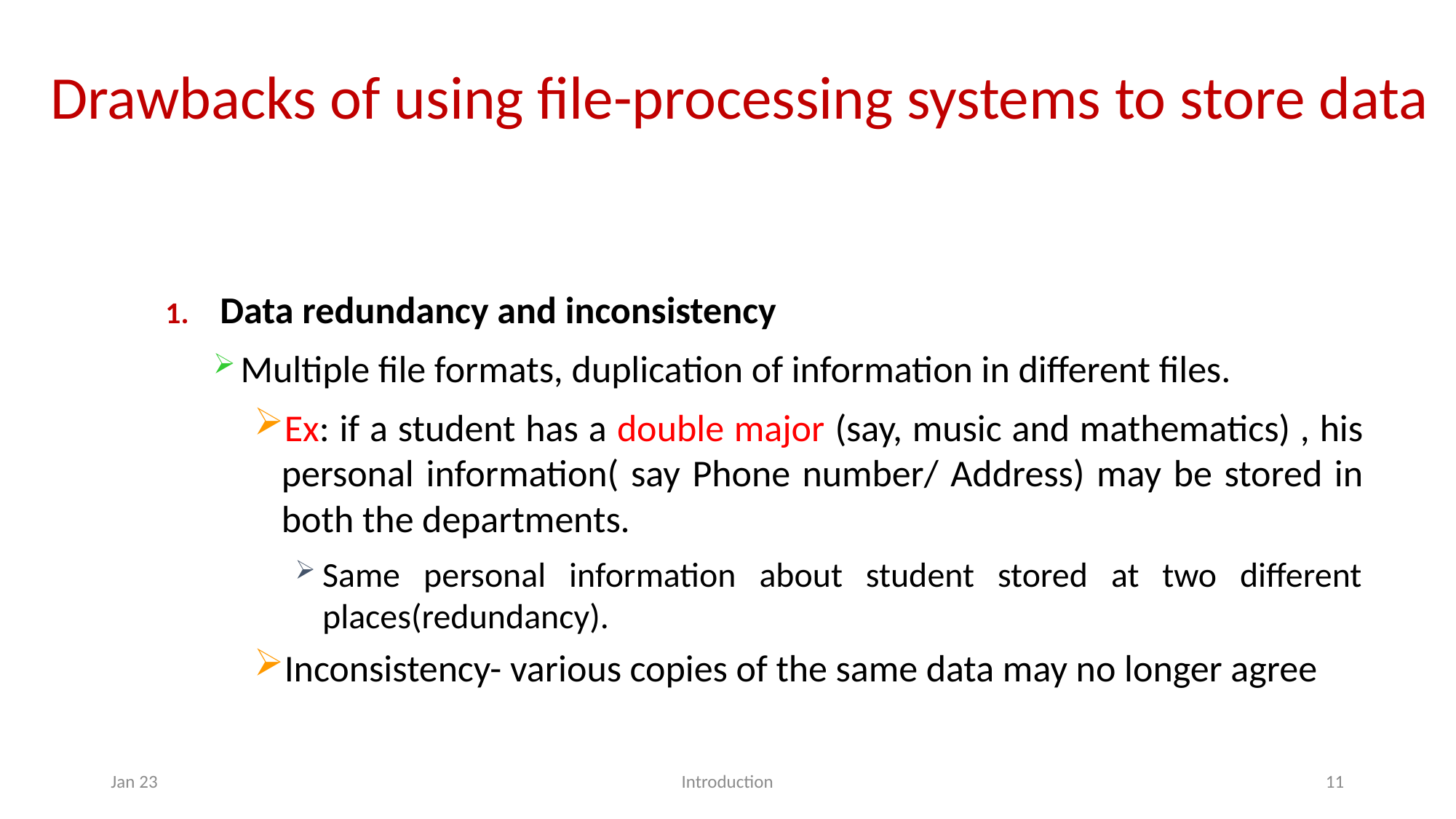

# Drawbacks of using file-processing systems to store data
Data redundancy and inconsistency
Multiple file formats, duplication of information in different files.
Ex: if a student has a double major (say, music and mathematics) , his personal information( say Phone number/ Address) may be stored in both the departments.
Same personal information about student stored at two different places(redundancy).
Inconsistency- various copies of the same data may no longer agree

Jan 23
Introduction
11